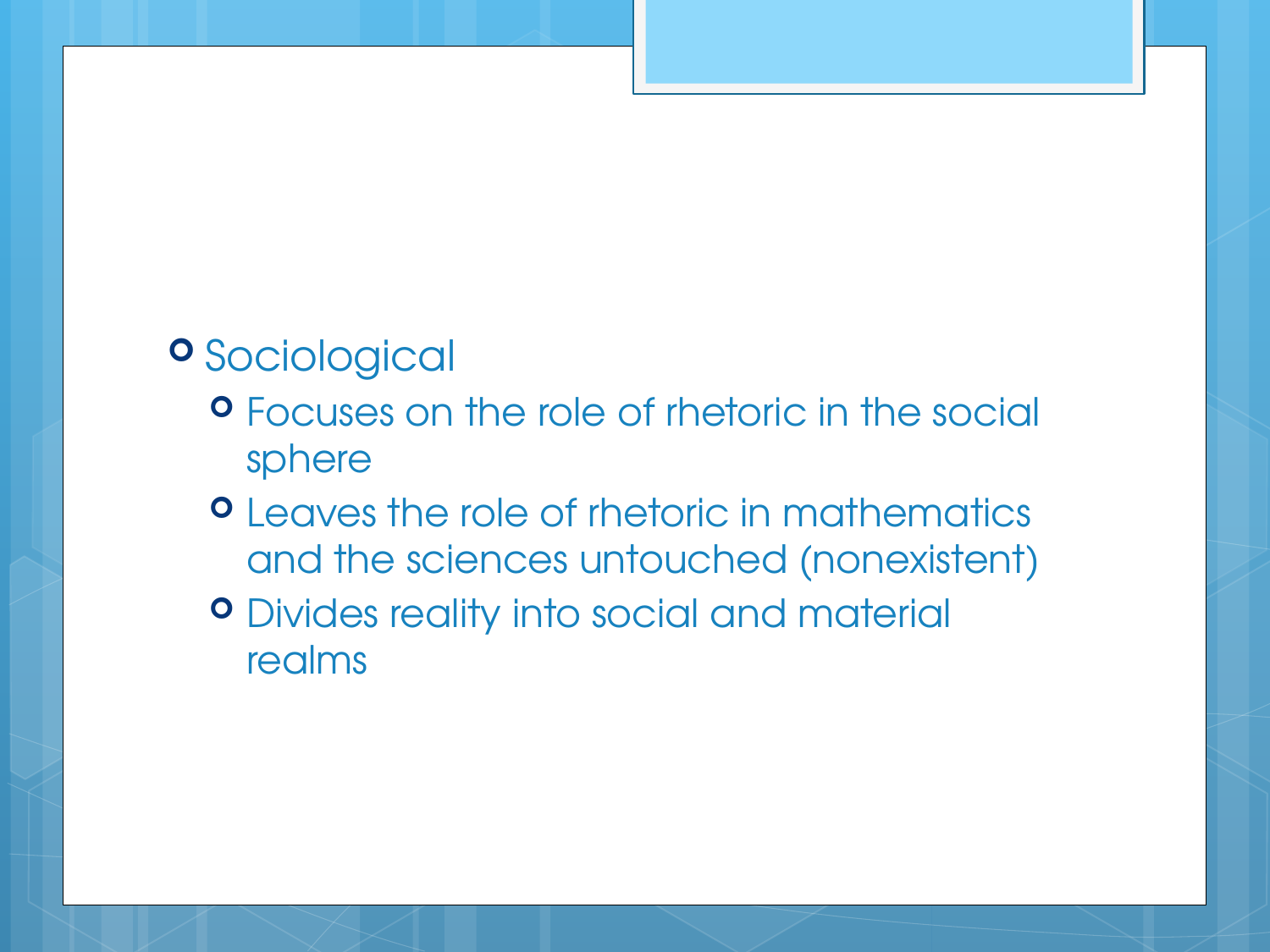

#
Sociological
Focuses on the role of rhetoric in the social sphere
Leaves the role of rhetoric in mathematics and the sciences untouched (nonexistent)
Divides reality into social and material realms